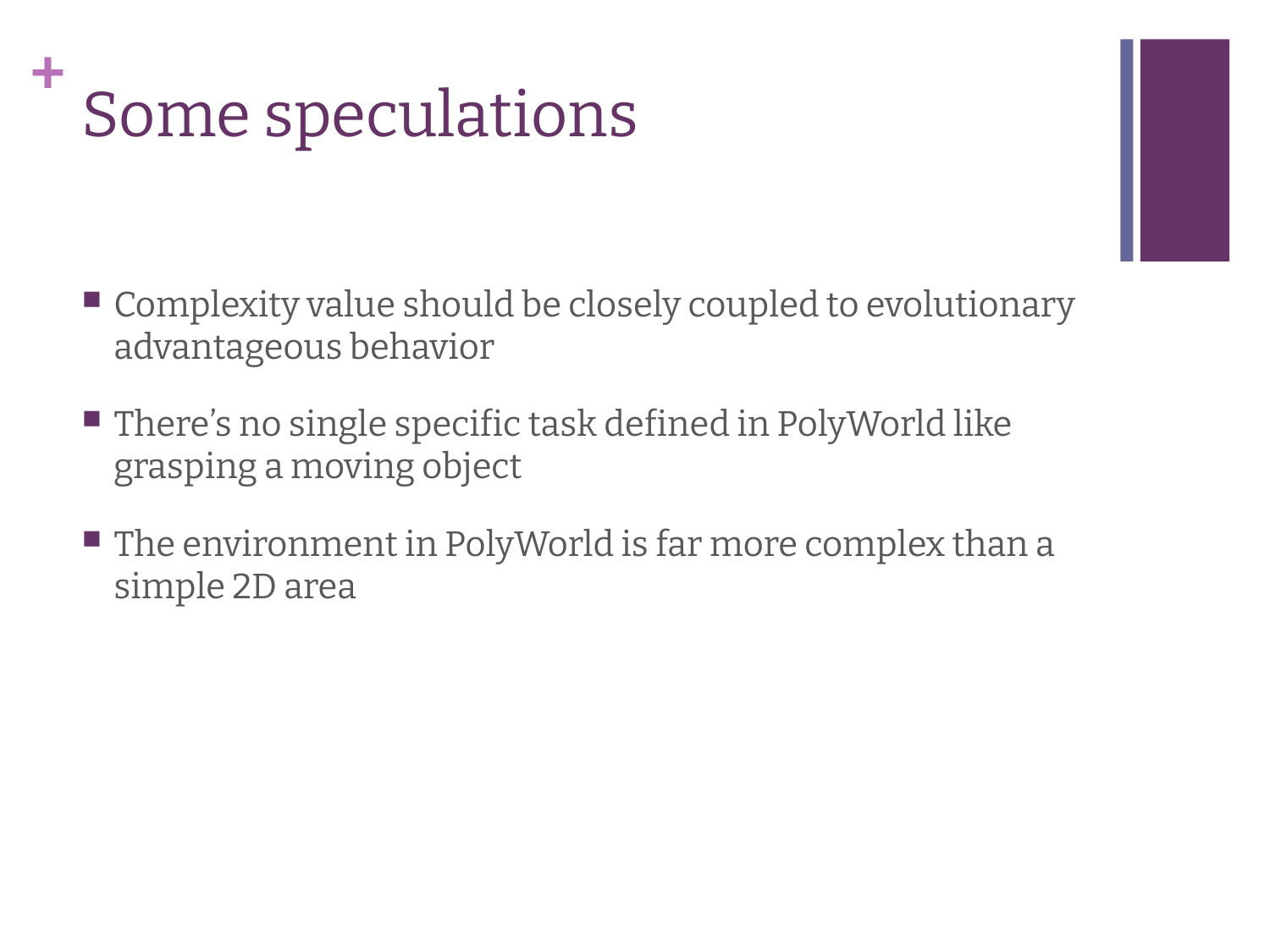

# Some speculations
Complexity value should be closely coupled to evolutionary advantageous behavior
There’s no single specific task defined in PolyWorld like grasping a moving object
The environment in PolyWorld is far more complex than a simple 2D area